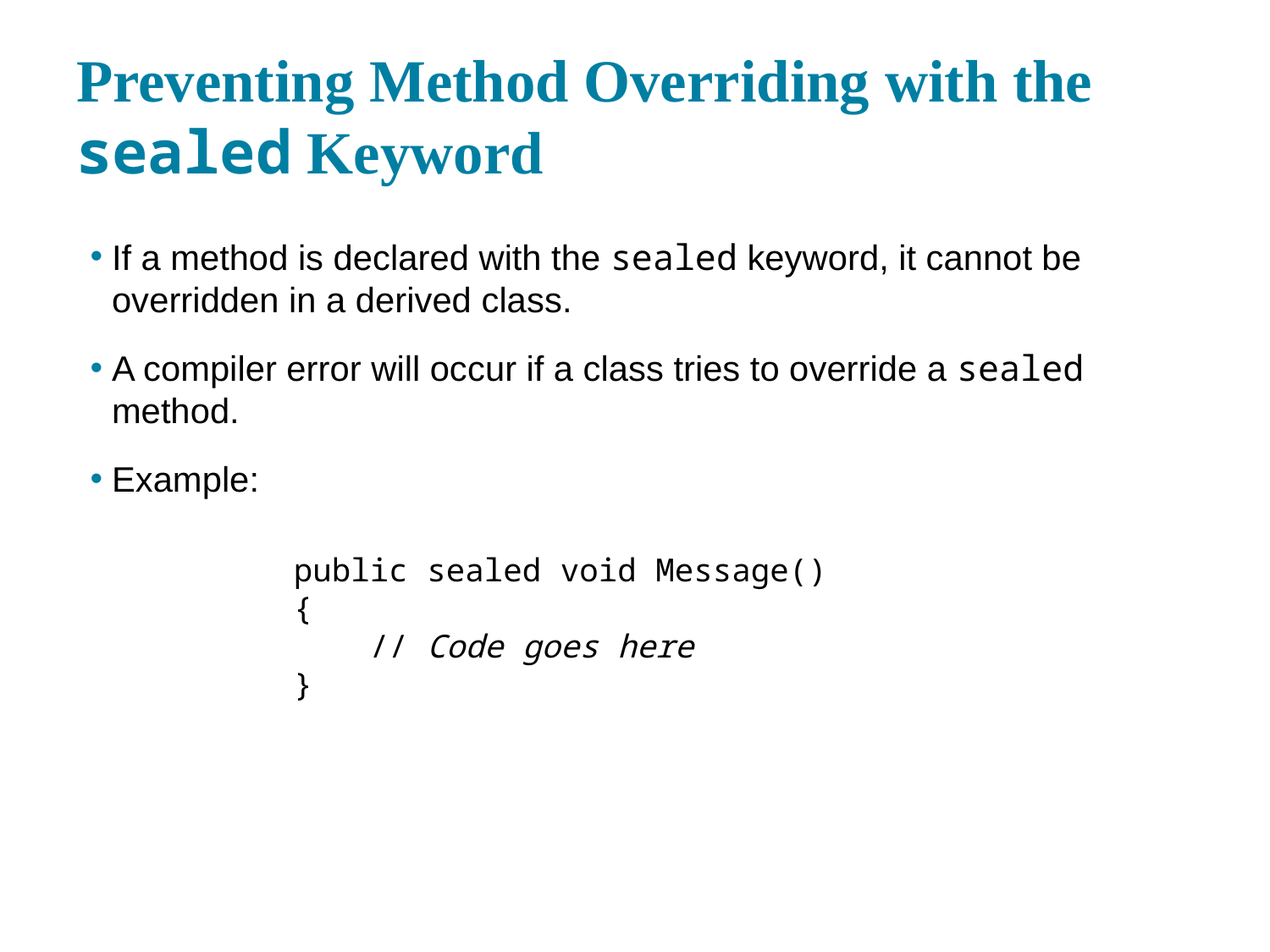

# Preventing Method Overriding with the sealed Keyword
If a method is declared with the sealed keyword, it cannot be overridden in a derived class.
A compiler error will occur if a class tries to override a sealed method.
Example:
public sealed void Message()
{
    // Code goes here
}